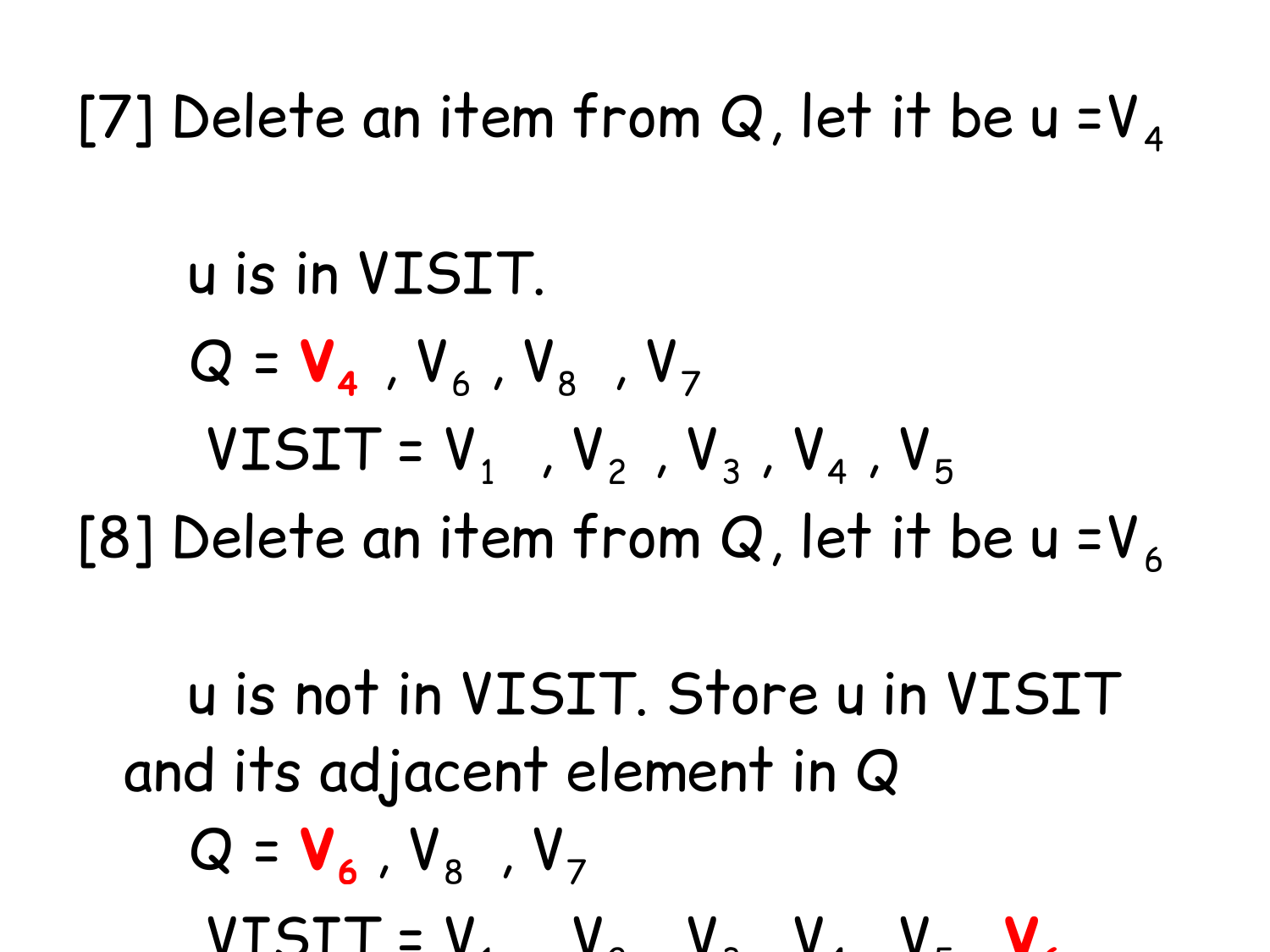

[7] Delete an item from Q, let it be u =V4
       u is in VISIT.
       Q = V4 , V6 , V8  , V7
        VISIT = V1   , V2 , V3 , V4 , V5
[8] Delete an item from Q, let it be u =V6
       u is not in VISIT. Store u in VISIT and its adjacent element in Q
       Q = V6 , V8  , V7
        VISIT = V1   , V2 , V3 , V4 , V5 , V6